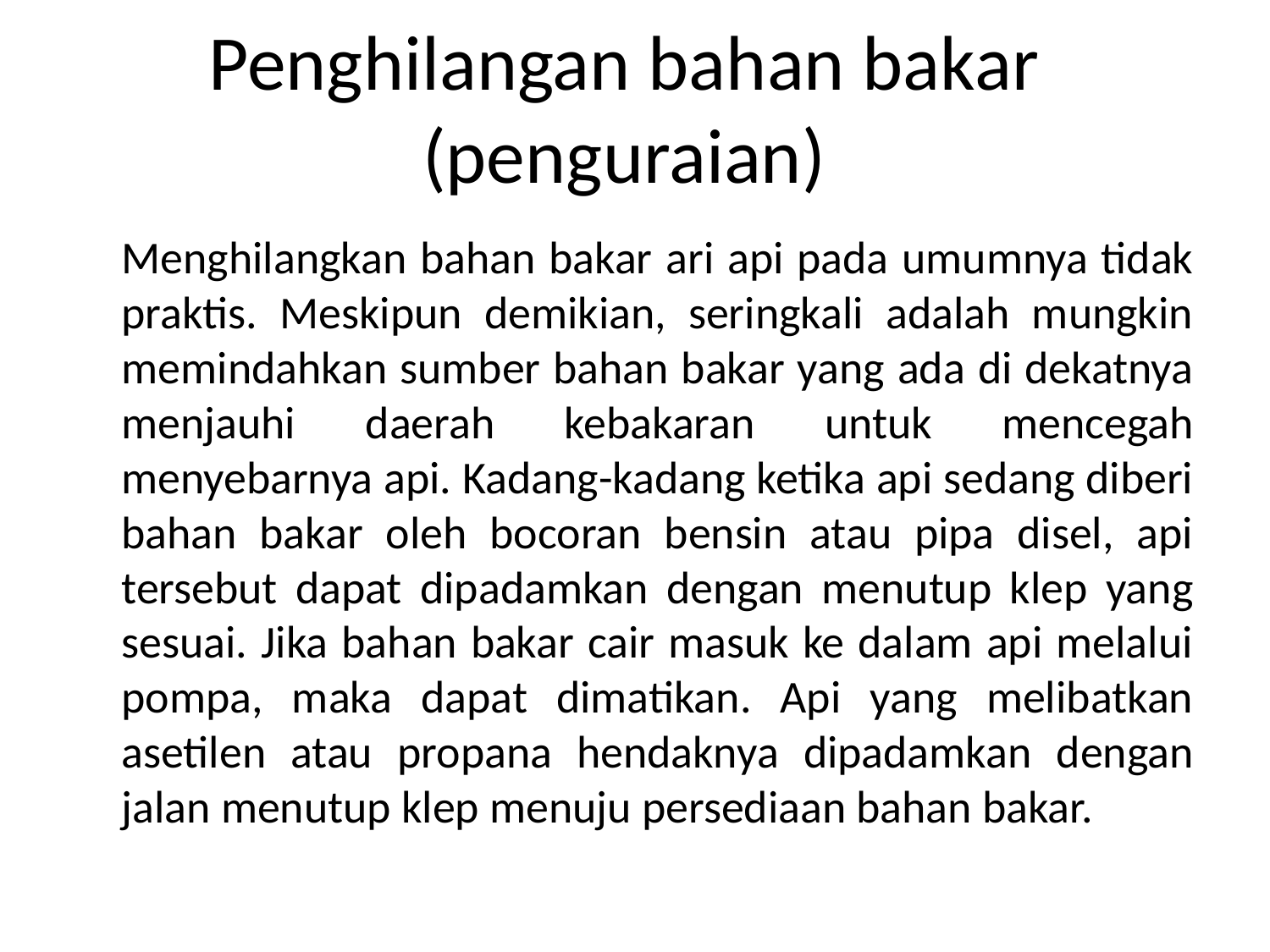

# Penghilangan bahan bakar (penguraian)
	Menghilangkan bahan bakar ari api pada umumnya tidak praktis. Meskipun demikian, seringkali adalah mungkin memindahkan sumber bahan bakar yang ada di dekatnya menjauhi daerah kebakaran untuk mencegah menyebarnya api. Kadang-kadang ketika api sedang diberi bahan bakar oleh bocoran bensin atau pipa disel, api tersebut dapat dipadamkan dengan menutup klep yang sesuai. Jika bahan bakar cair masuk ke dalam api melalui pompa, maka dapat dimatikan. Api yang melibatkan asetilen atau propana hendaknya dipadamkan dengan jalan menutup klep menuju persediaan bahan bakar.